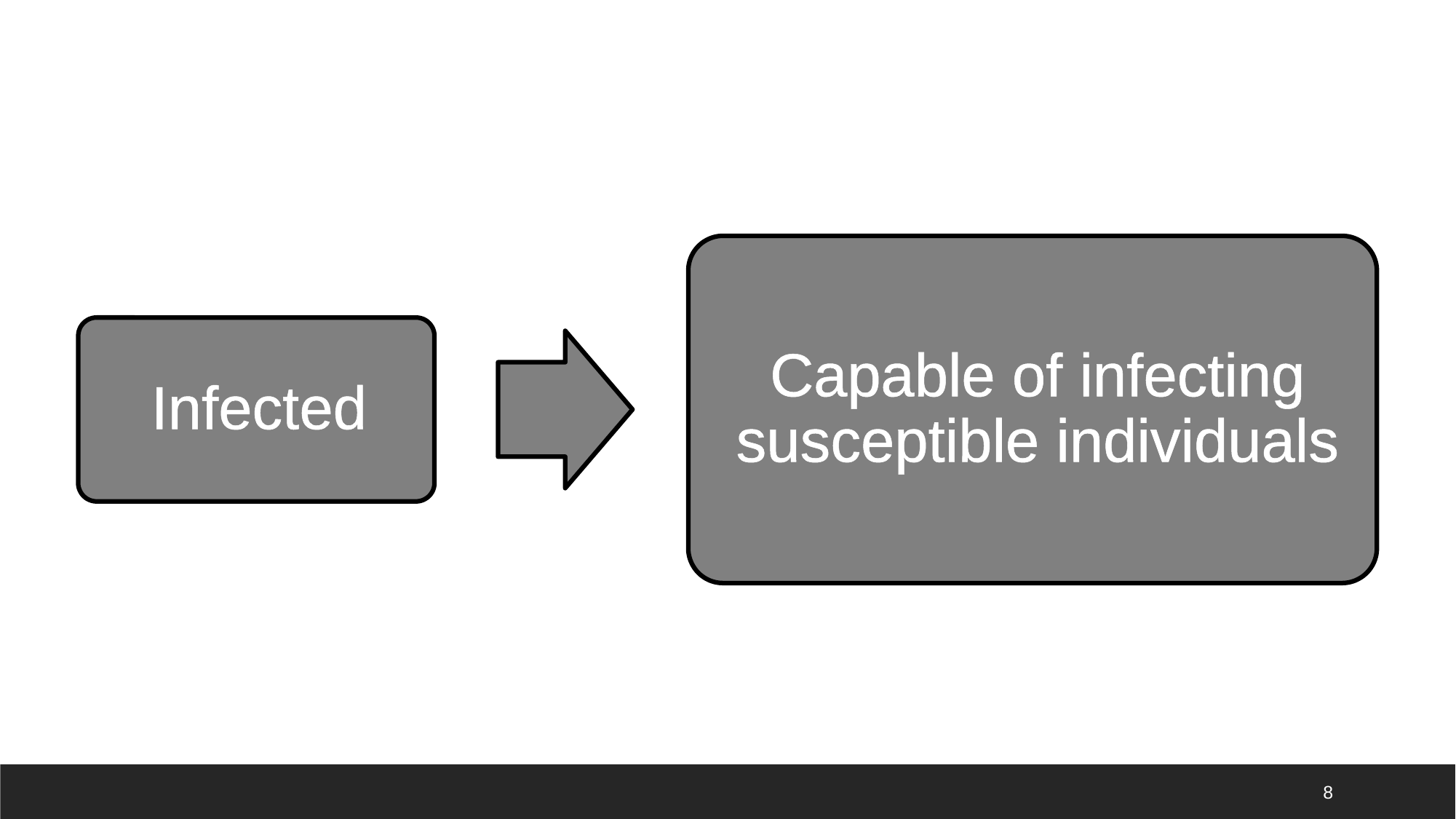

Infected

Capable of infecting susceptible individuals
8